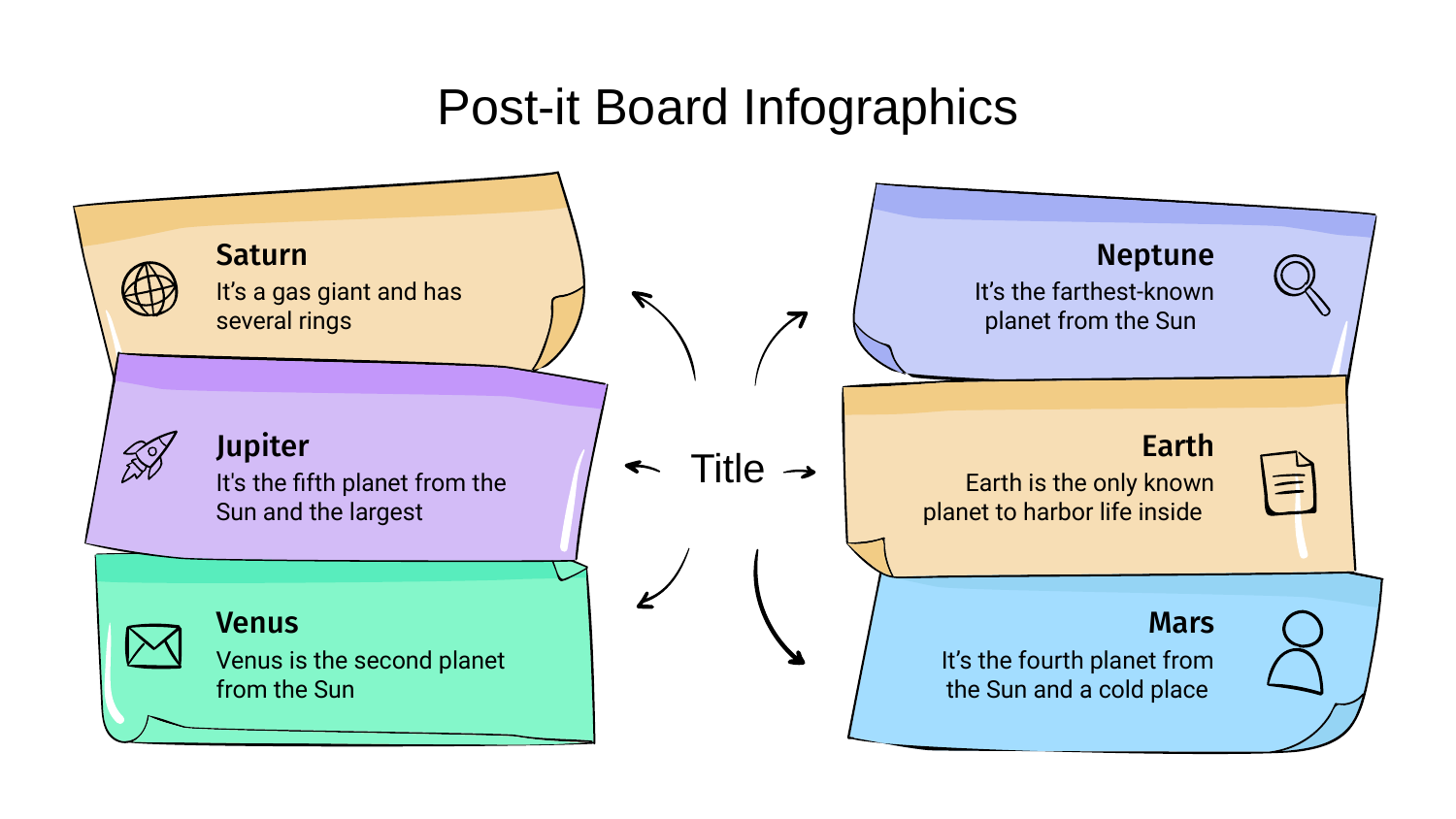

Post-it Board Infographics

Saturn
Neptune
It’s a gas giant and has several rings
It’s the farthest-known planet from the Sun

Jupiter
Earth
Title

It's the fifth planet from the Sun and the largest
Earth is the only known planet to harbor life inside

Venus
Mars

Venus is the second planet from the Sun
It’s the fourth planet from the Sun and a cold place